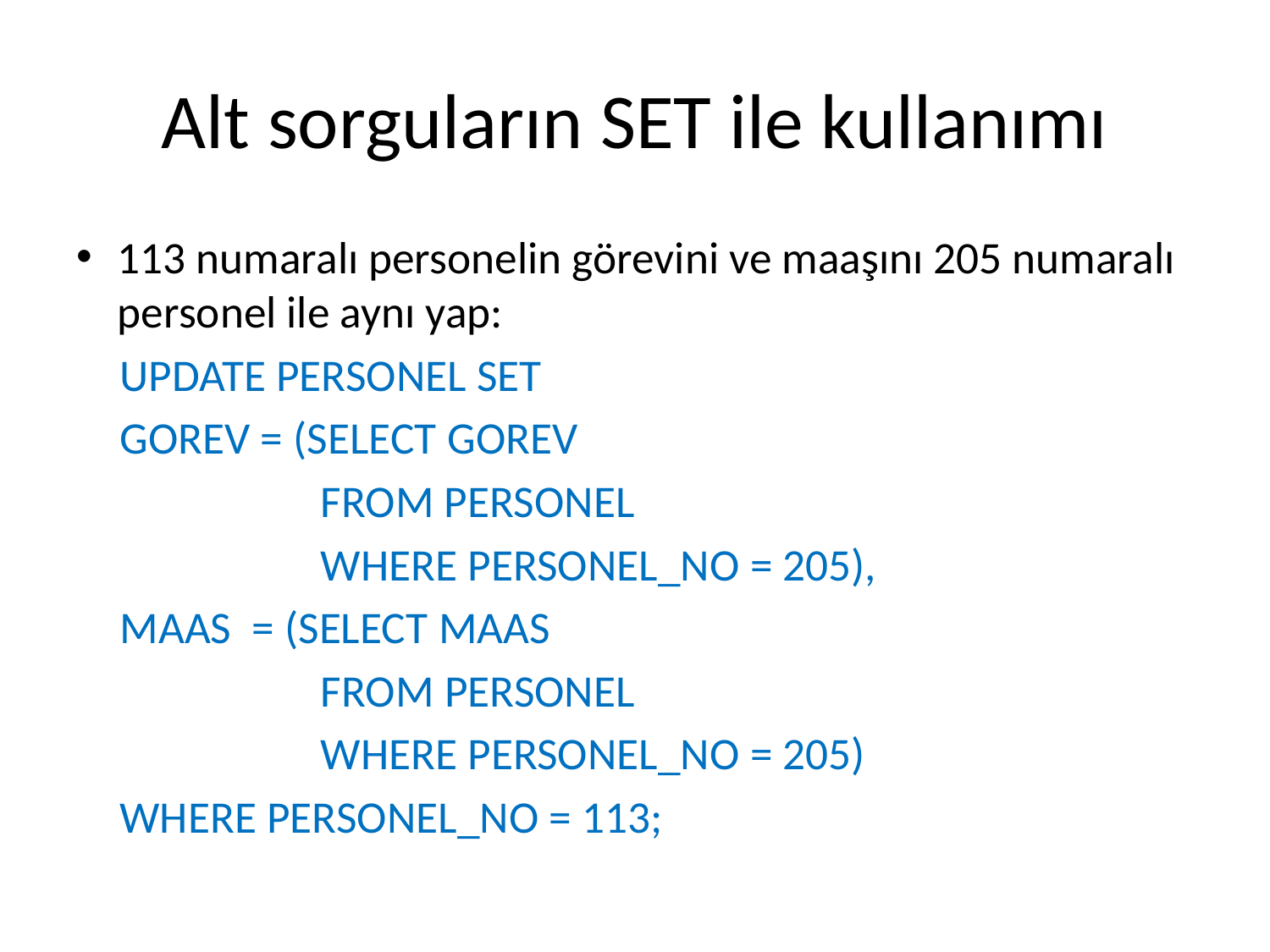

# Alt sorguların SET ile kullanımı
113 numaralı personelin görevini ve maaşını 205 numaralı personel ile aynı yap:
UPDATE PERSONEL SET
GOREV = (SELECT GOREV
		FROM PERSONEL
		WHERE PERSONEL_NO = 205),
MAAS  = (SELECT MAAS
		FROM PERSONEL
		WHERE PERSONEL_NO = 205)
WHERE PERSONEL_NO = 113;